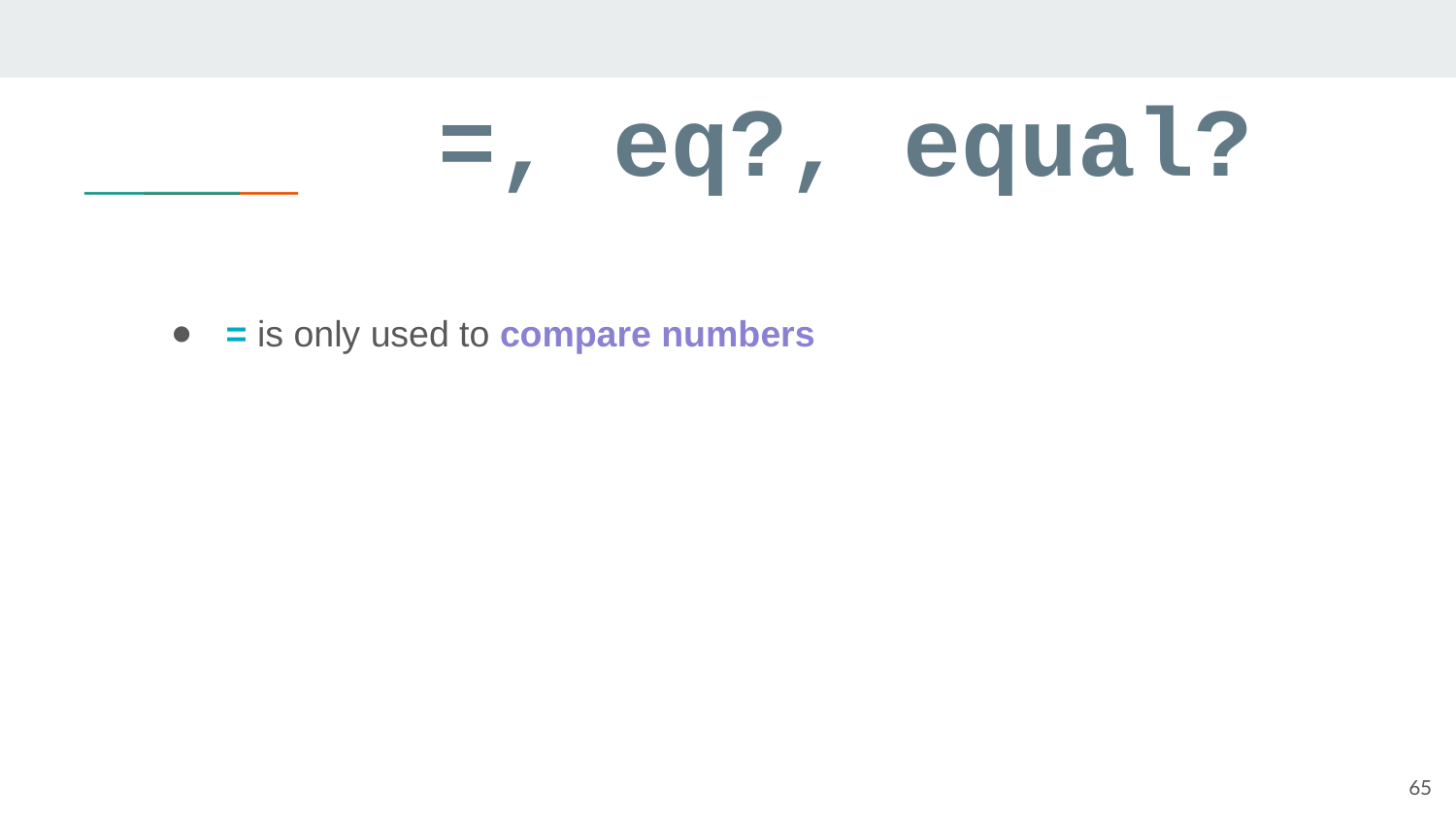

=, eq?, equal?
= is only used to compare numbers

65